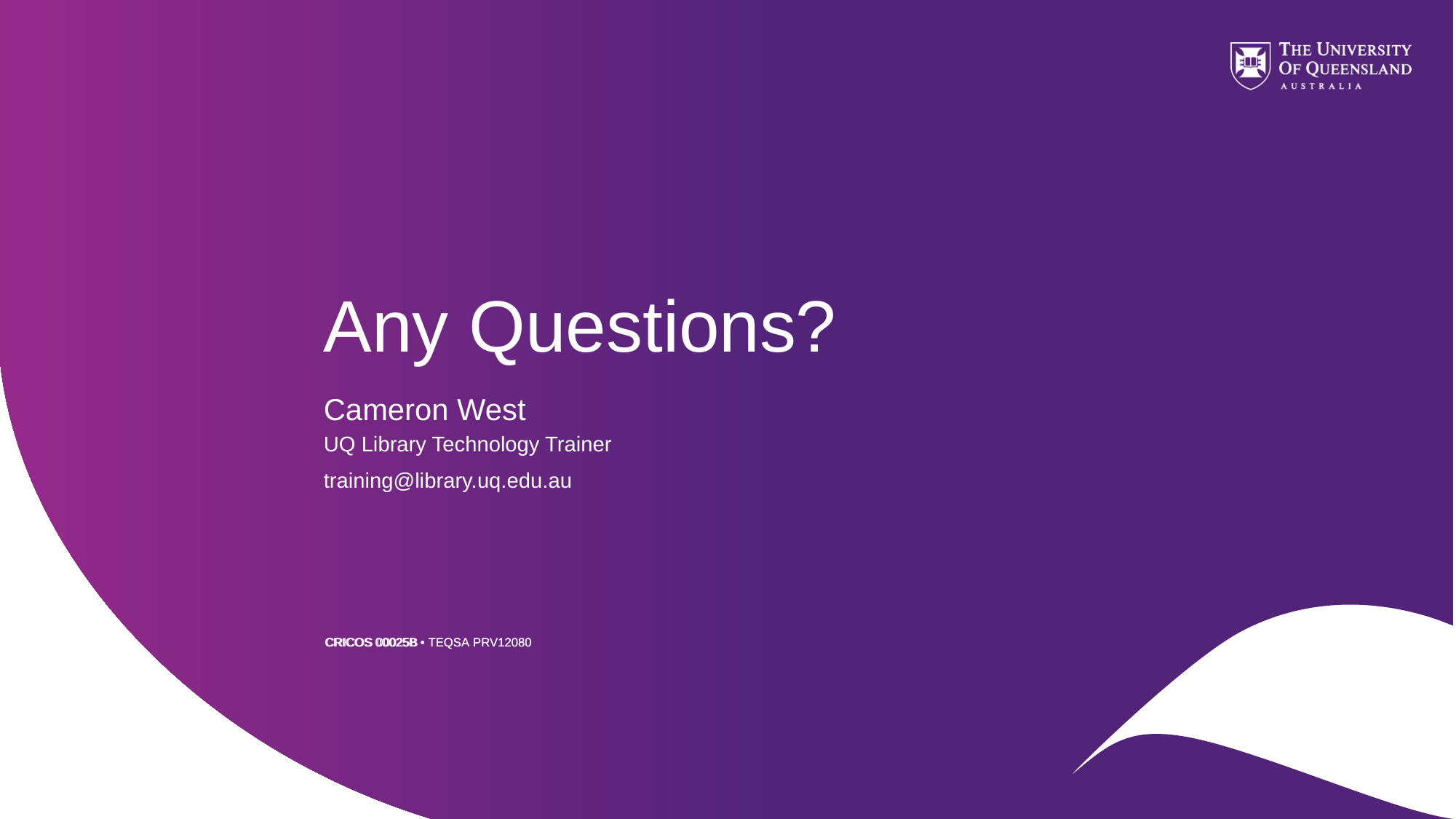

# Any Questions?
Cameron West
UQ Library Technology Trainer
training@library.uq.edu.au
CRICOS 00025B • TEQSA PRV12080